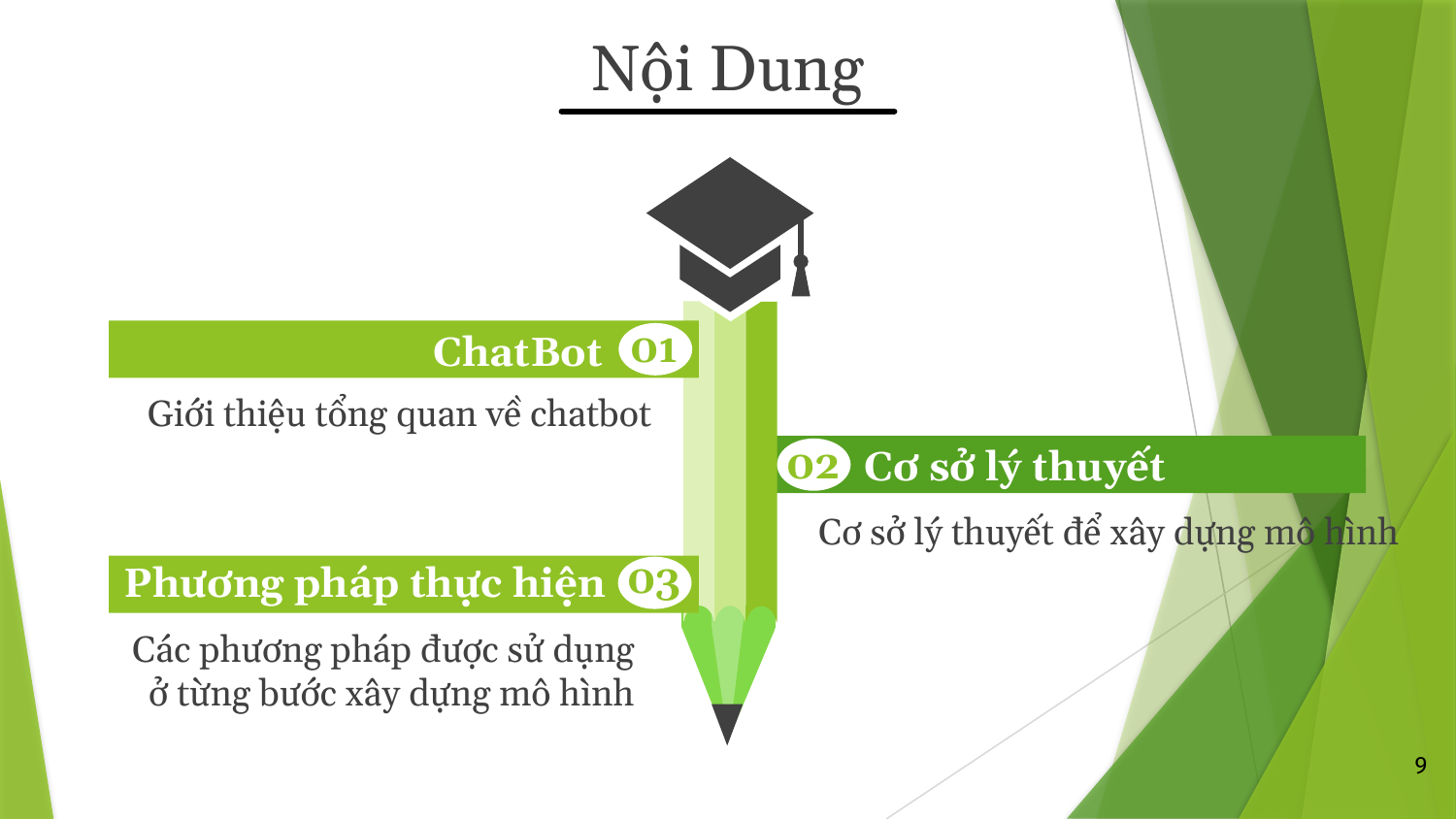

Nội Dung

01
ChatBot

Giới thiệu tổng quan về chatbot
02
Cơ sở lý thuyết

Cơ sở lý thuyết để xây dựng mô hình
03
Phương pháp thực hiện

Các phương pháp được sử dụng ở từng bước xây dựng mô hình
9